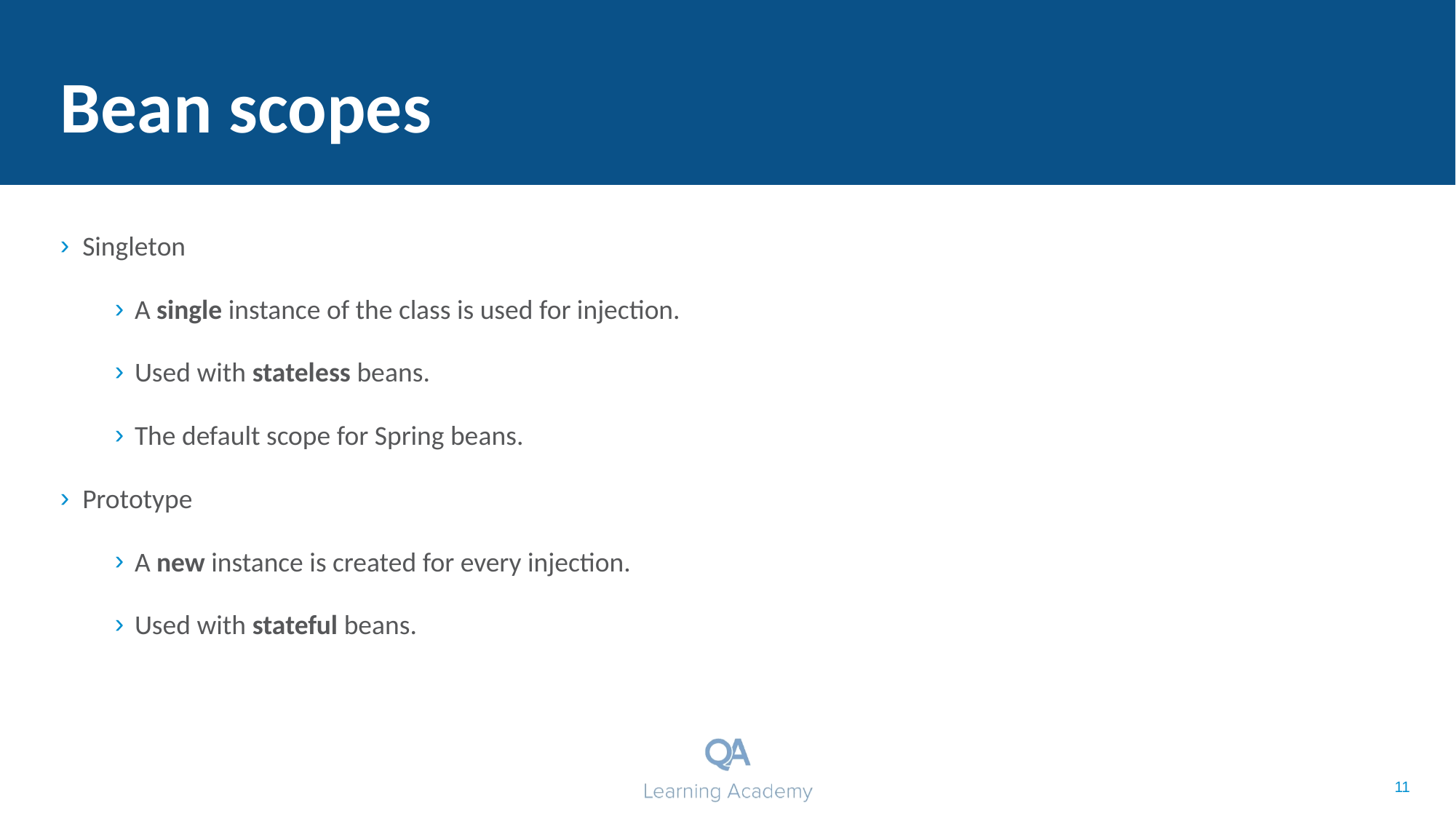

# Bean scopes
Singleton
A single instance of the class is used for injection.
Used with stateless beans.
The default scope for Spring beans.
Prototype
A new instance is created for every injection.
Used with stateful beans.